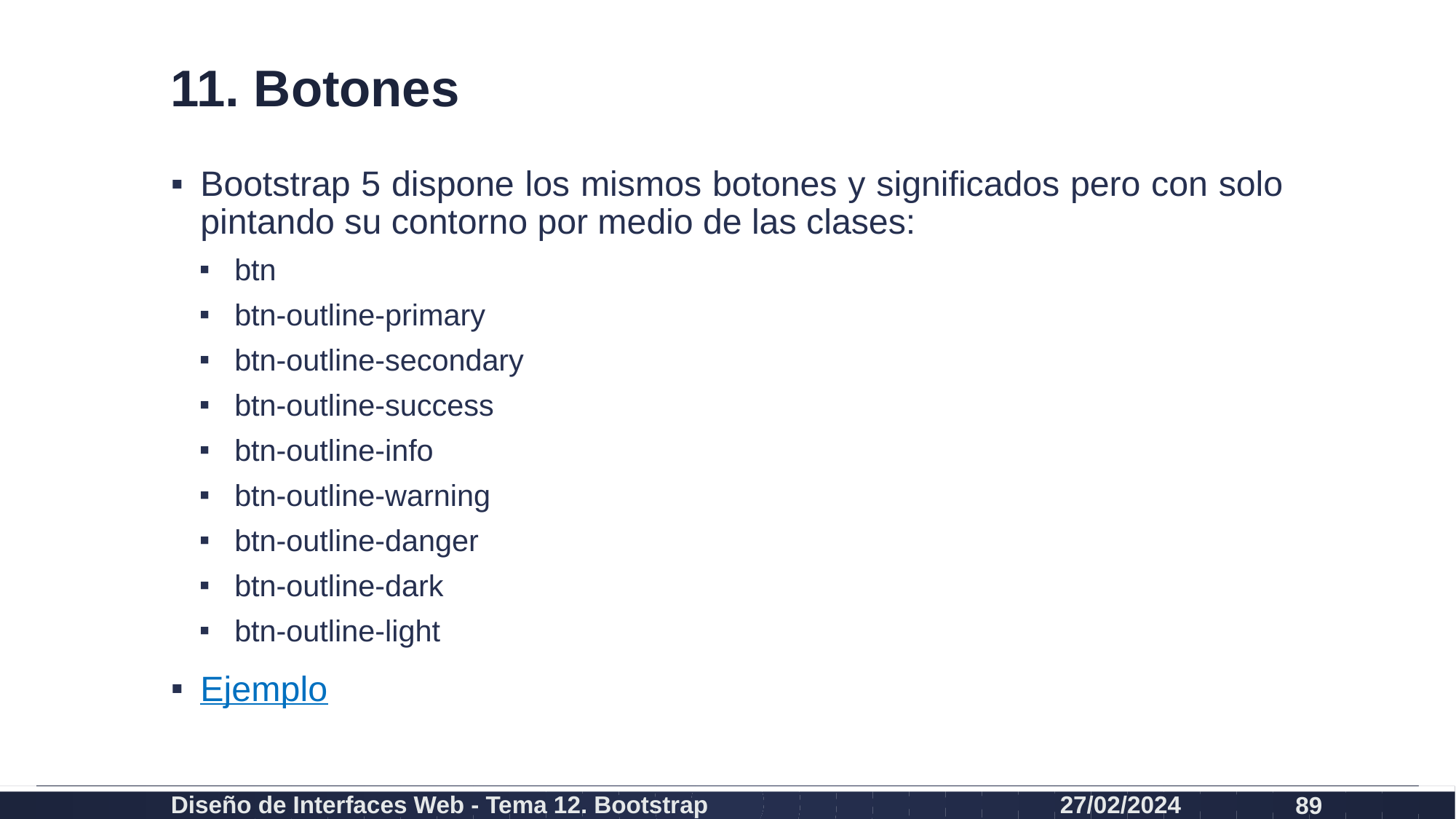

# 11. Botones
Bootstrap 5 dispone los mismos botones y significados pero con solo pintando su contorno por medio de las clases:
btn
btn-outline-primary
btn-outline-secondary
btn-outline-success
btn-outline-info
btn-outline-warning
btn-outline-danger
btn-outline-dark
btn-outline-light
Ejemplo
Diseño de Interfaces Web - Tema 12. Bootstrap
27/02/2024
89